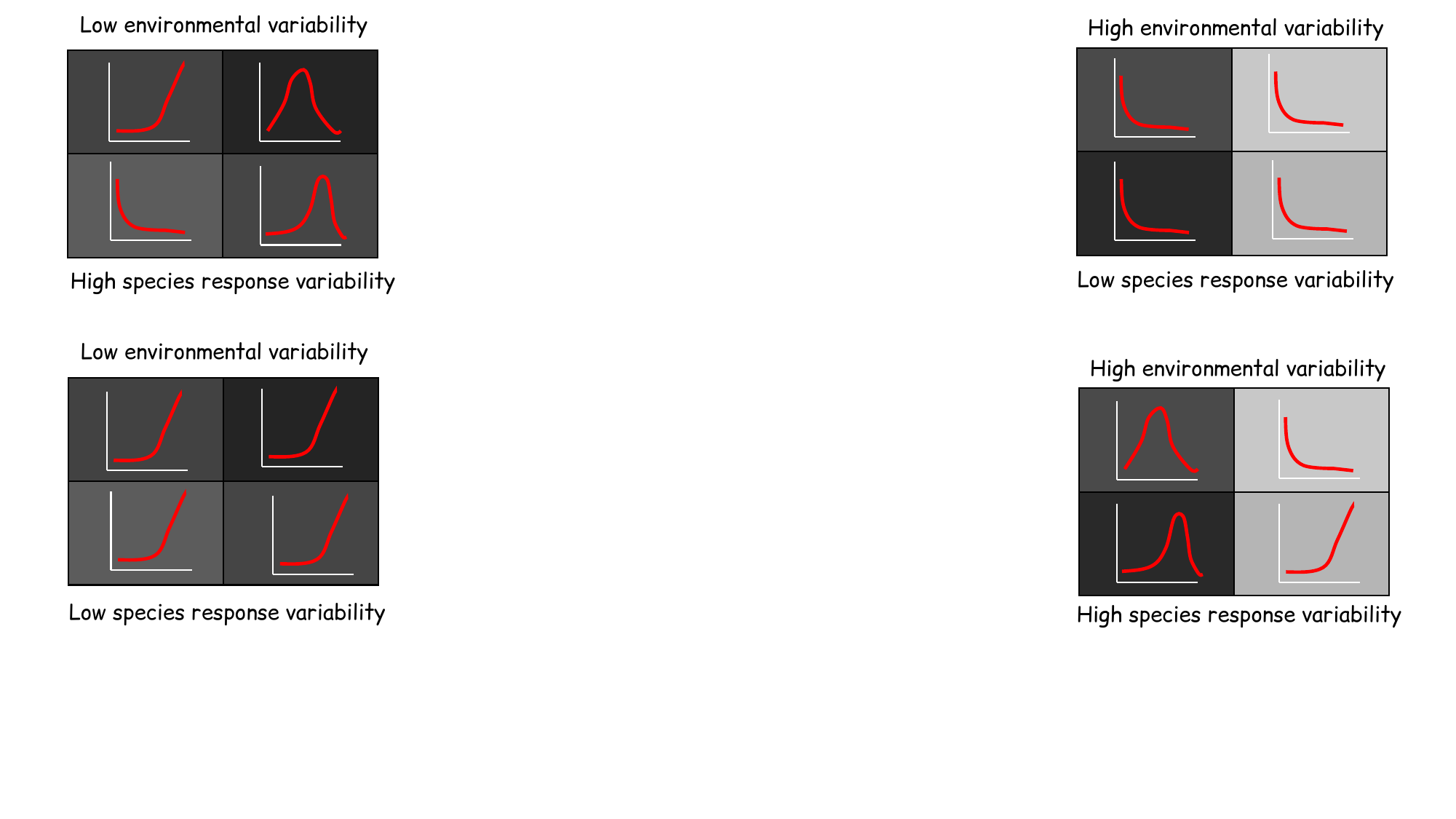

Low environmental variability

High species response variability
High environmental variability

Low species response variability
Low environmental variability

Low species response variability
High environmental variability

High species response variability